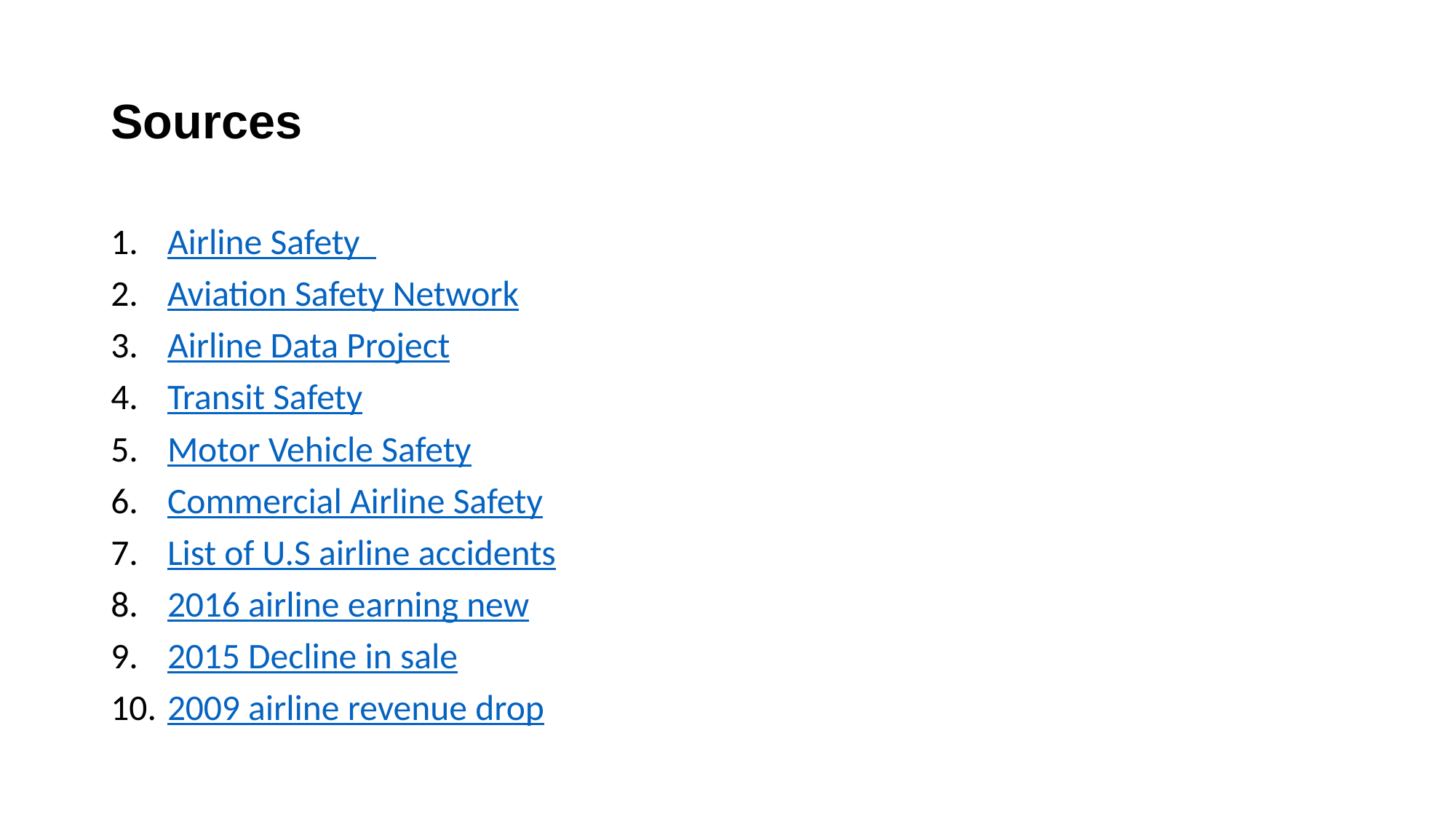

# Sources
Airline Safety
Aviation Safety Network
Airline Data Project
Transit Safety
Motor Vehicle Safety
Commercial Airline Safety
List of U.S airline accidents
2016 airline earning new
2015 Decline in sale
2009 airline revenue drop